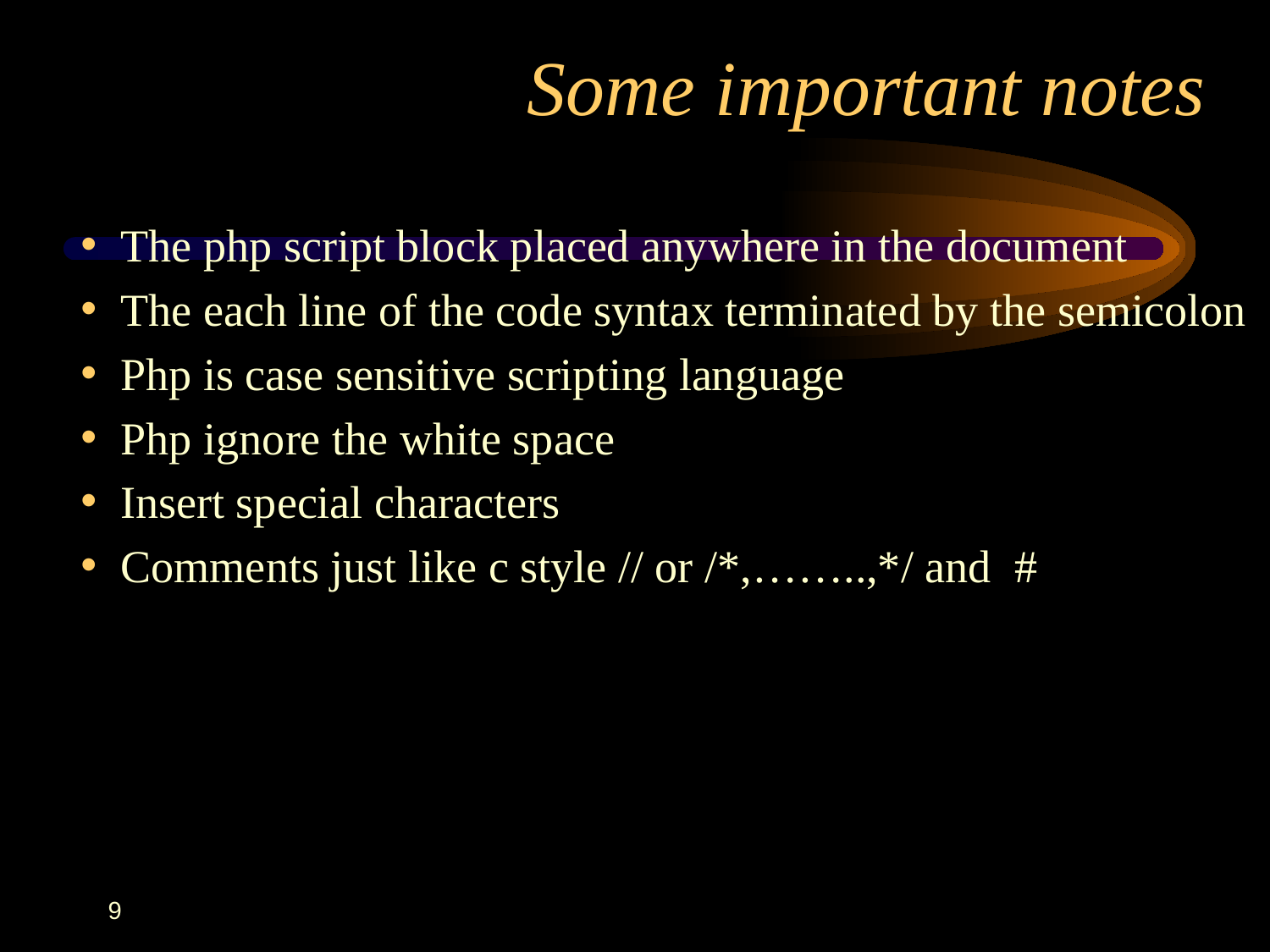

# Some important notes

The php script block placed anywhere in the document
The each line of the code syntax terminated by the semicolon
Php is case sensitive scripting language
Php ignore the white space
Insert special characters
Comments just like c style // or /*,……..,*/ and  #
9